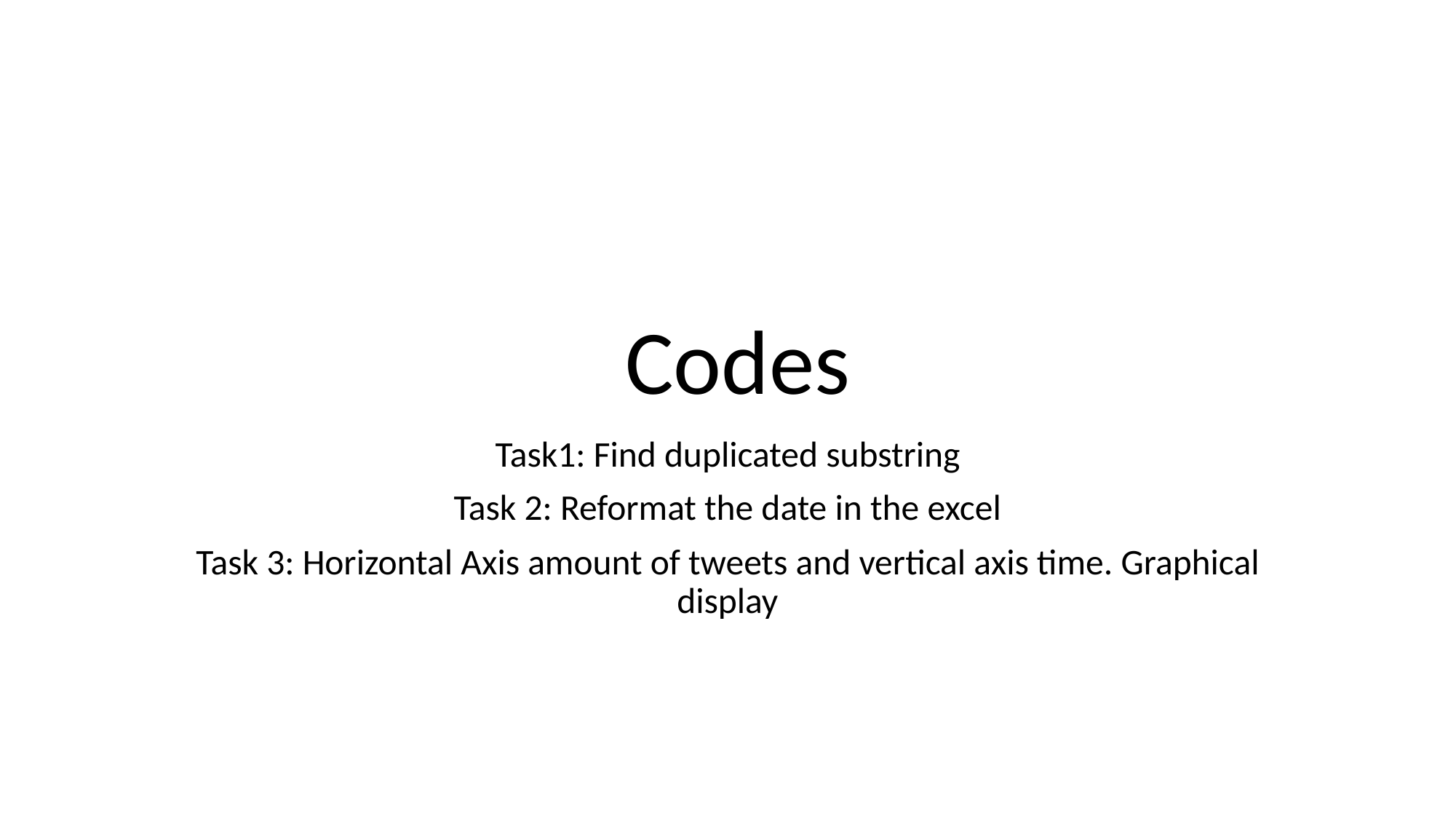

# Codes
Task1: Find duplicated substring
Task 2: Reformat the date in the excel
Task 3: Horizontal Axis amount of tweets and vertical axis time. Graphical display